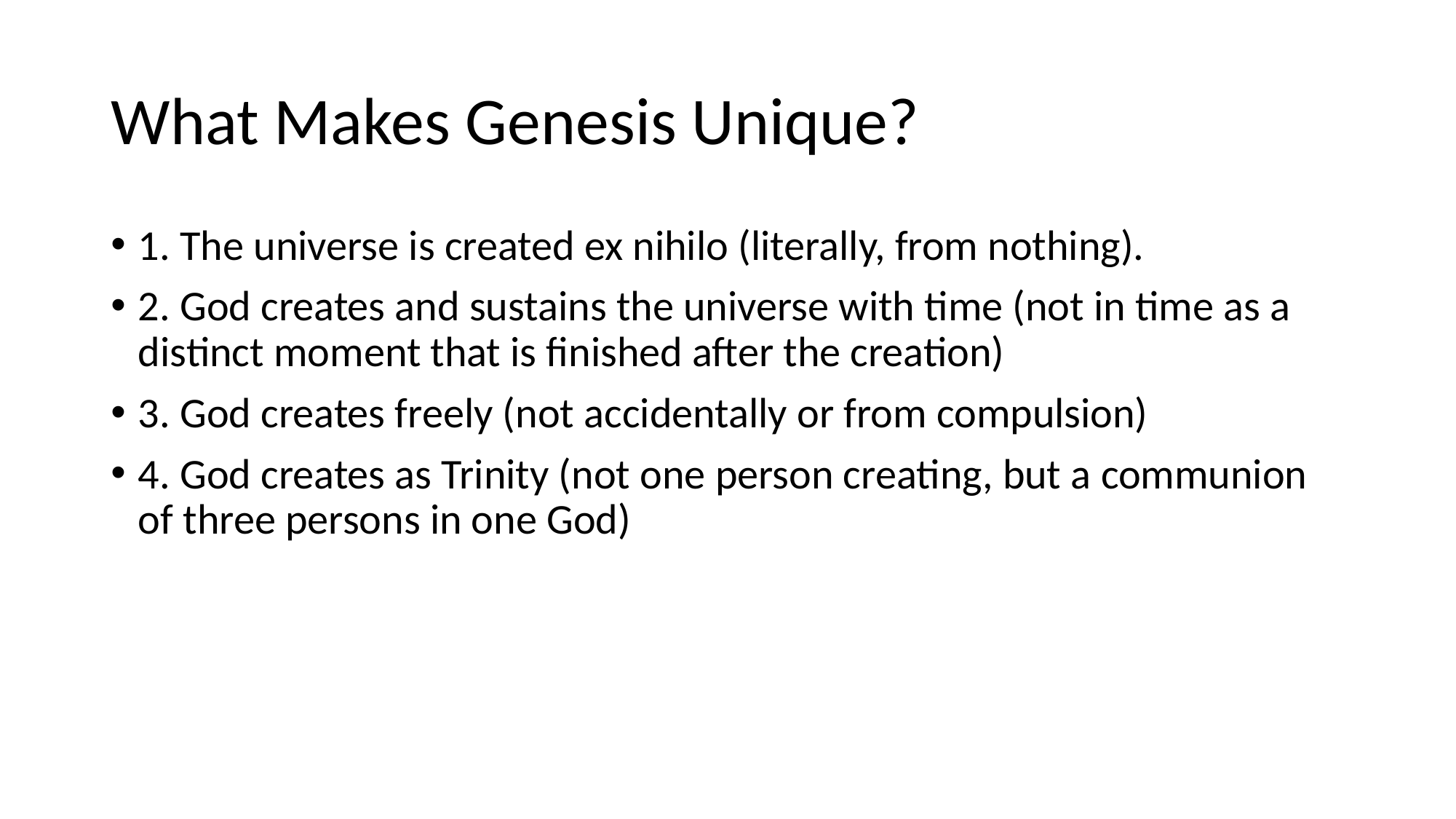

# What Makes Genesis Unique?
1. The universe is created ex nihilo (literally, from nothing).
2. God creates and sustains the universe with time (not in time as a distinct moment that is finished after the creation)
3. God creates freely (not accidentally or from compulsion)
4. God creates as Trinity (not one person creating, but a communion of three persons in one God)